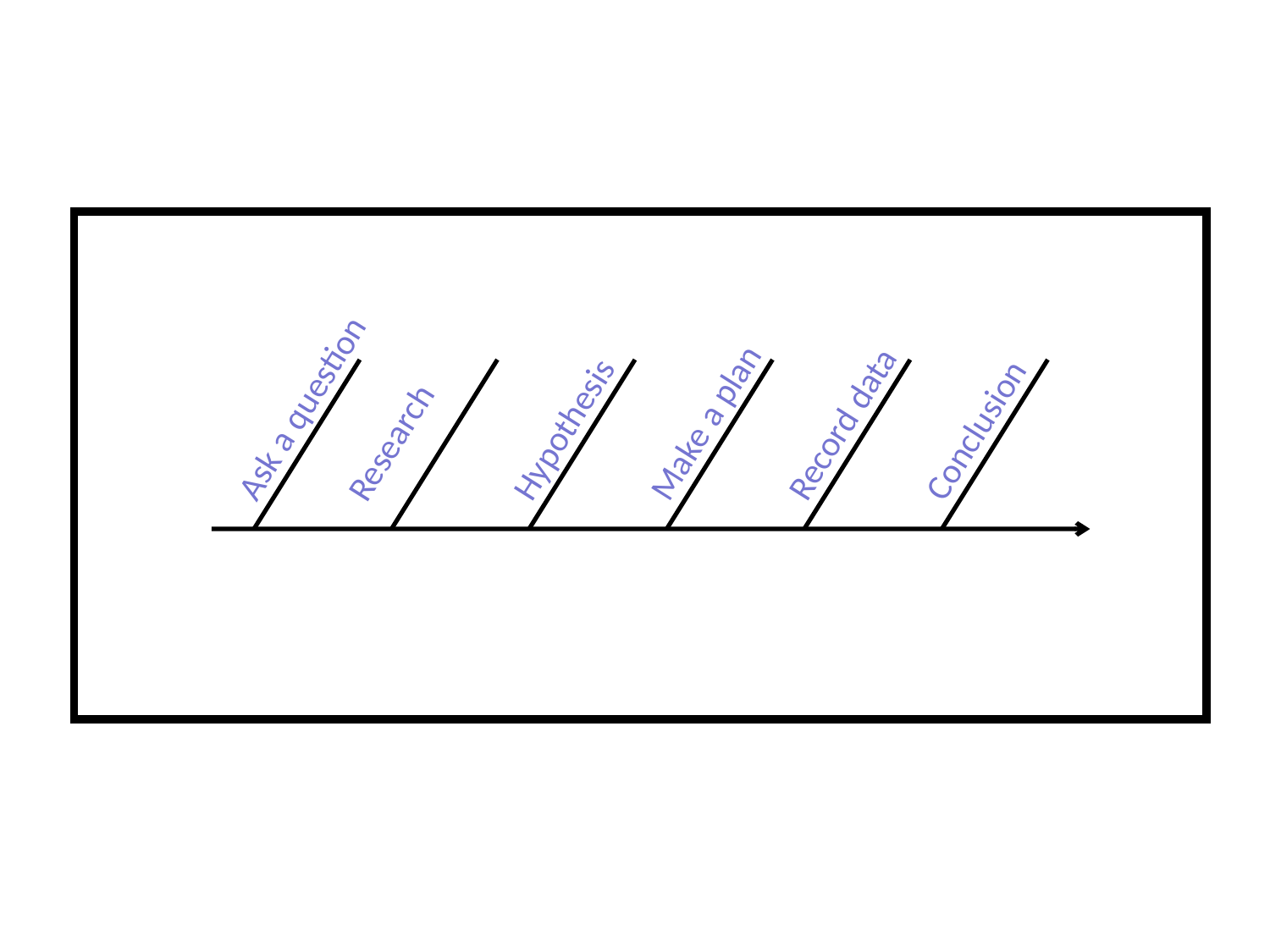

Time Sequence:
Scientific Method

Research
Ask a question
Hypothesis
Make a plan
Record data
Conclusion